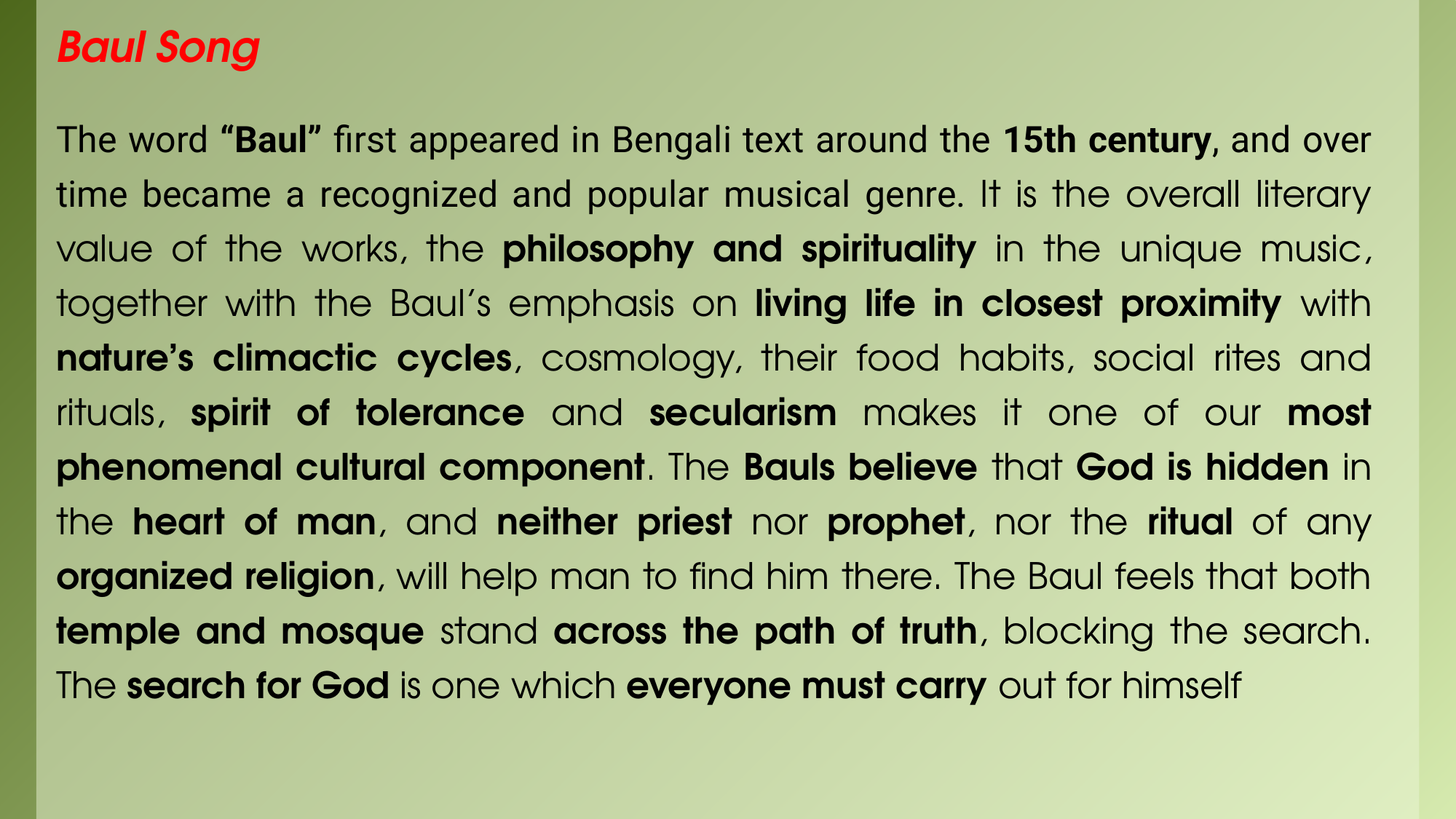

Baul Song
The word “Baul” first appeared in Bengali text around the 15th century, and over time became a recognized and popular musical genre. It is the overall literary value of the works, the philosophy and spirituality in the unique music, together with the Baul’s emphasis on living life in closest proximity with nature’s climactic cycles, cosmology, their food habits, social rites and rituals, spirit of tolerance and secularism makes it one of our most phenomenal cultural component. The Bauls believe that God is hidden in the heart of man, and neither priest nor prophet, nor the ritual of any organized religion, will help man to find him there. The Baul feels that both temple and mosque stand across the path of truth, blocking the search. The search for God is one which everyone must carry out for himself